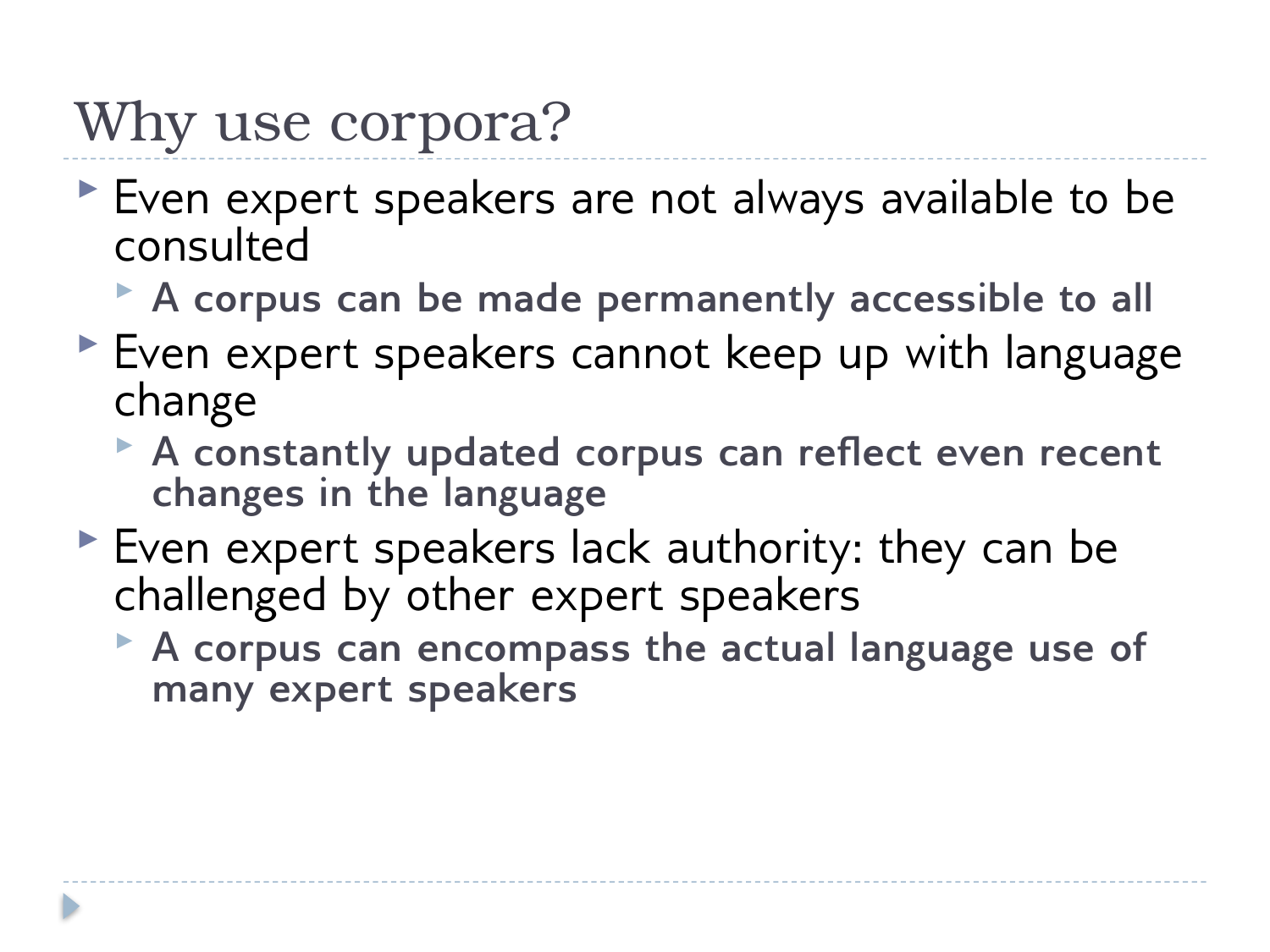

# Why use corpora?
Even expert speakers are not always available to be consulted
A corpus can be made permanently accessible to all
Even expert speakers cannot keep up with language change
A constantly updated corpus can reflect even recent changes in the language
Even expert speakers lack authority: they can be challenged by other expert speakers
A corpus can encompass the actual language use of many expert speakers